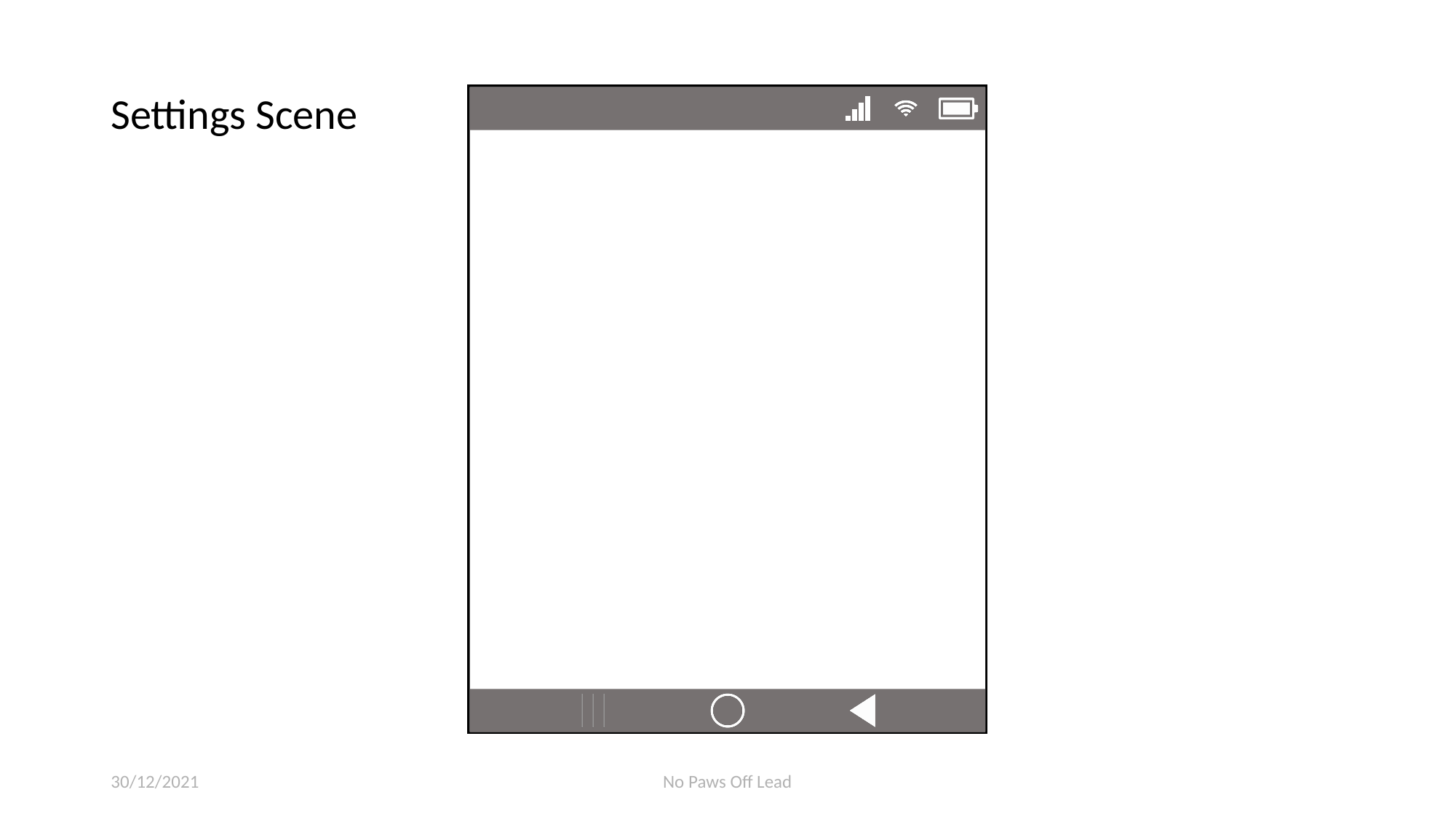

Settings Scene
30/12/2021
No Paws Off Lead